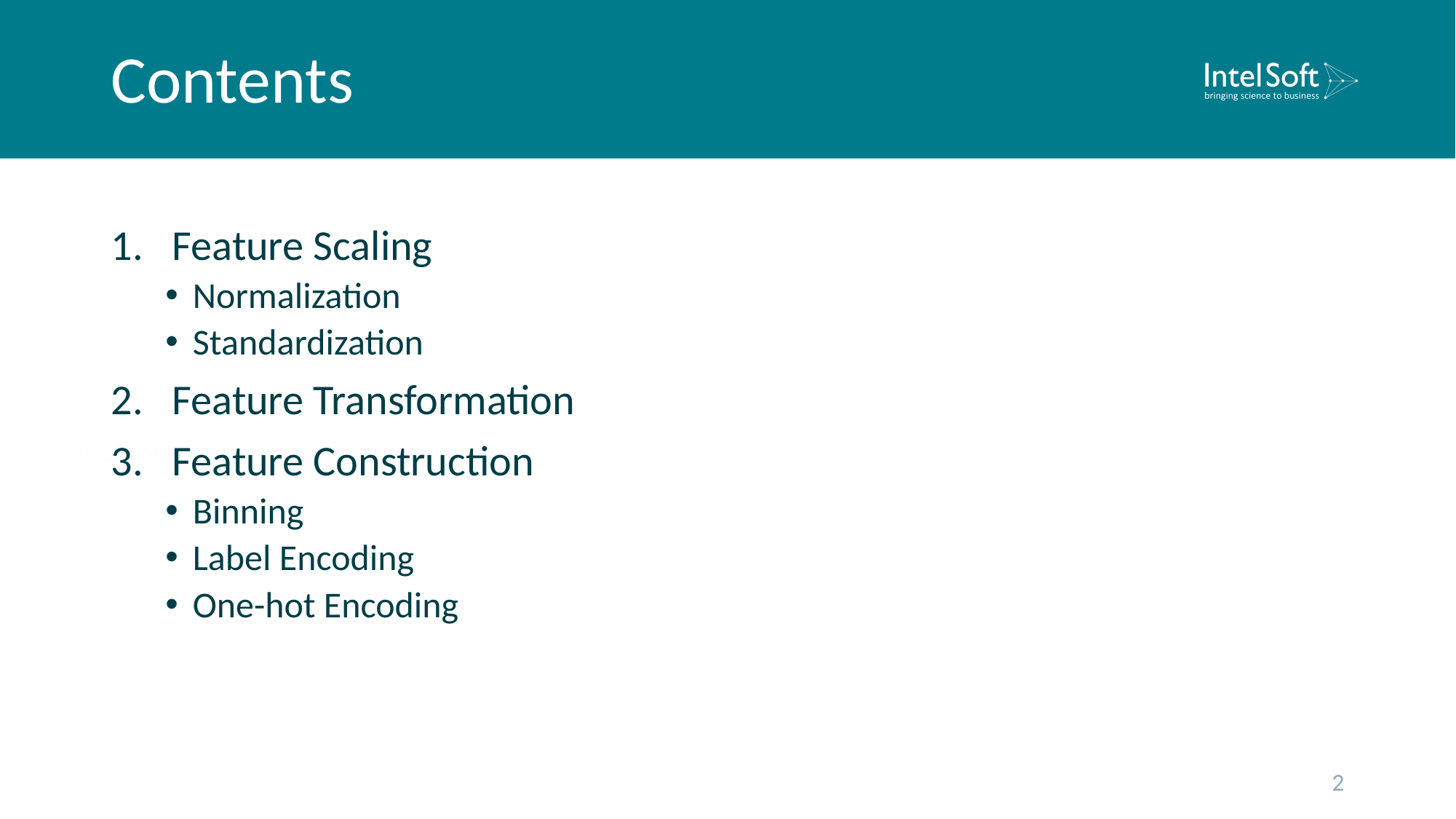

# Contents
Feature Scaling
Normalization
Standardization
Feature Transformation
Feature Construction
Binning
Label Encoding
One-hot Encoding
2